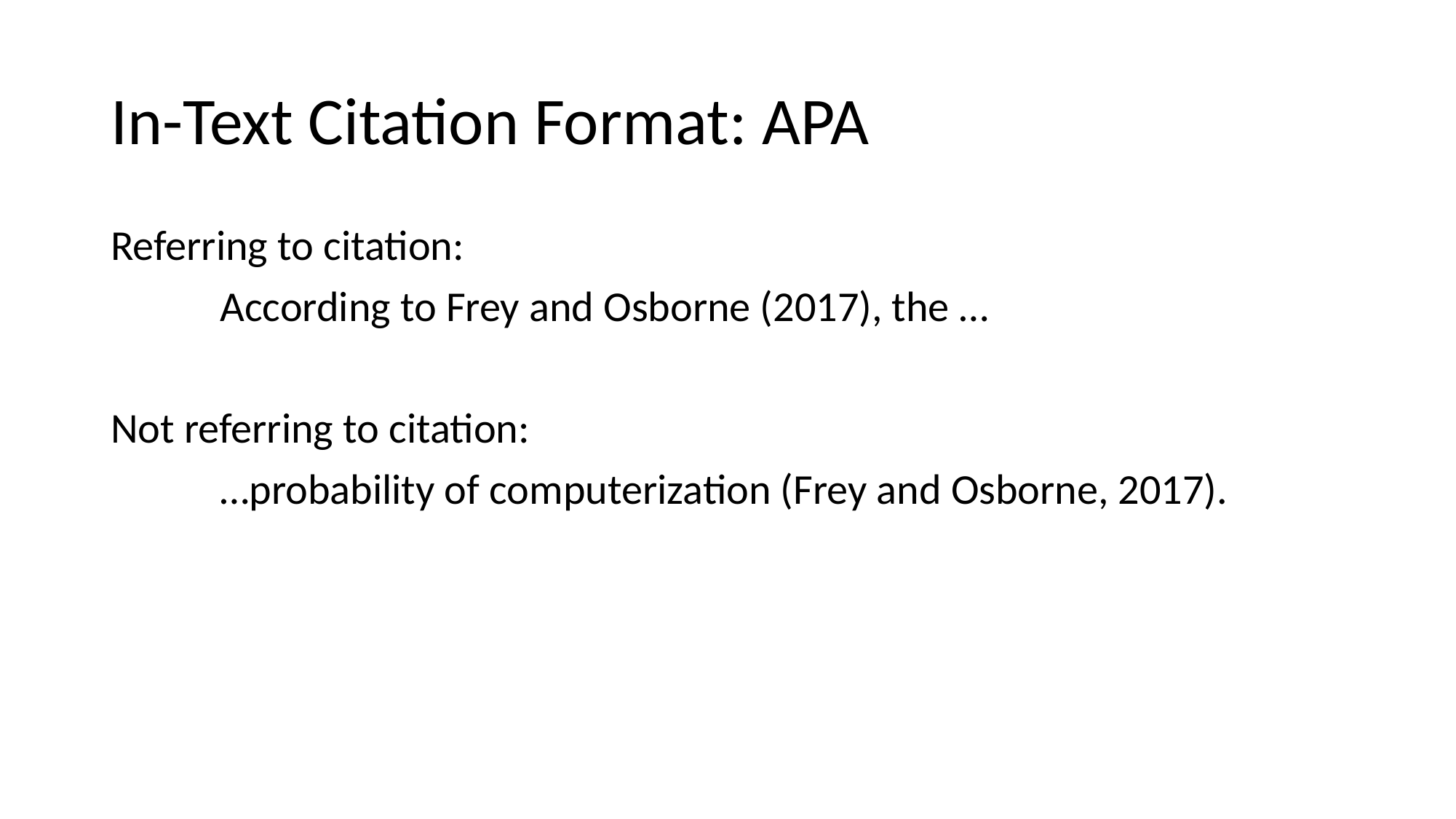

# In-Text Citation Format: APA
Referring to citation:
	According to Frey and Osborne (2017), the …

Not referring to citation:
	…probability of computerization (Frey and Osborne, 2017).